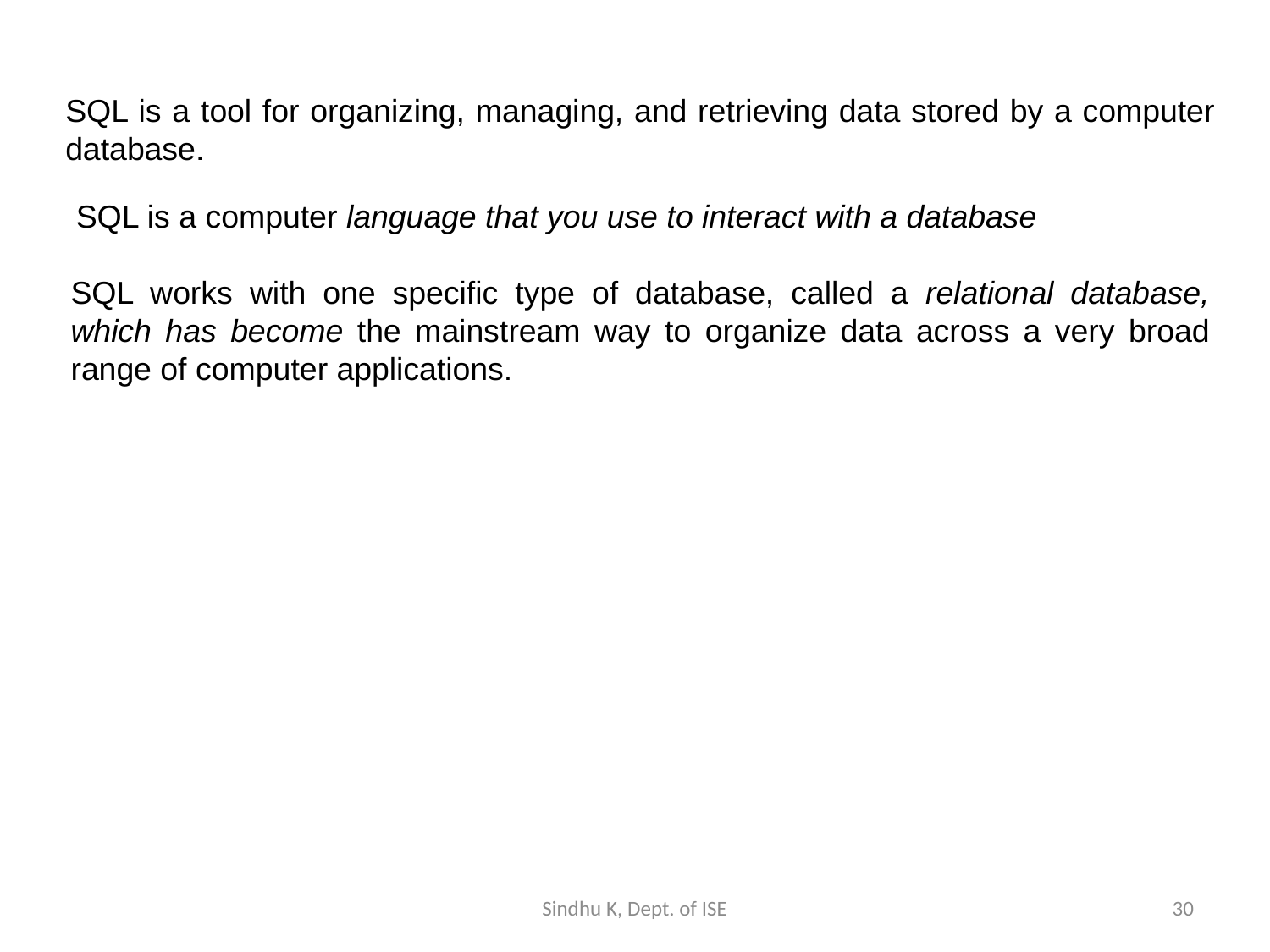

SQL is a tool for organizing, managing, and retrieving data stored by a computer database.
SQL is a computer language that you use to interact with a database
SQL works with one specific type of database, called a relational database, which has become the mainstream way to organize data across a very broad range of computer applications.
Sindhu K, Dept. of ISE
30